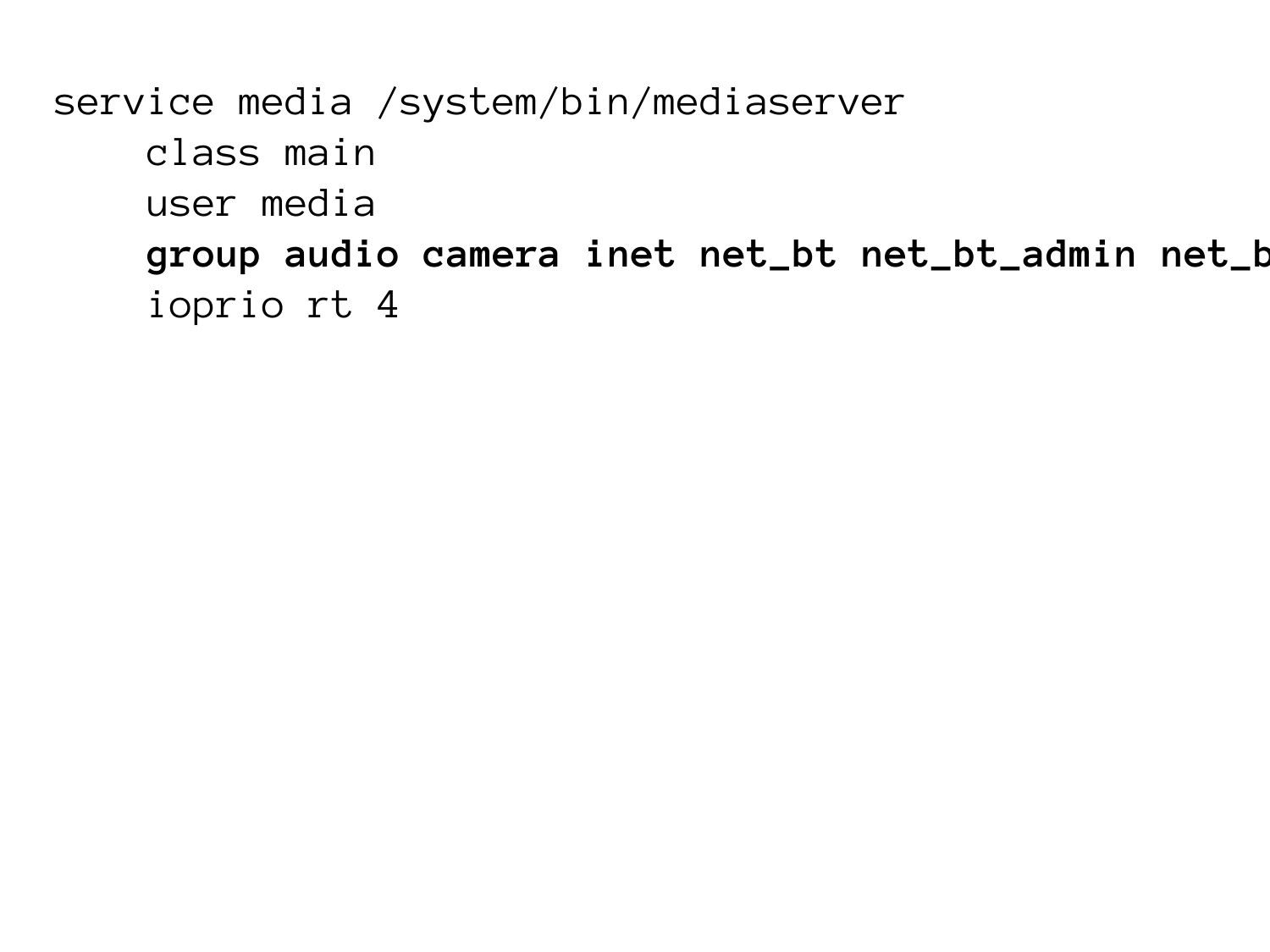

service media /system/bin/mediaserver
    class main
    user media
    group audio camera inet net_bt net_bt_admin net_bw_acct drmrpc
    ioprio rt 4